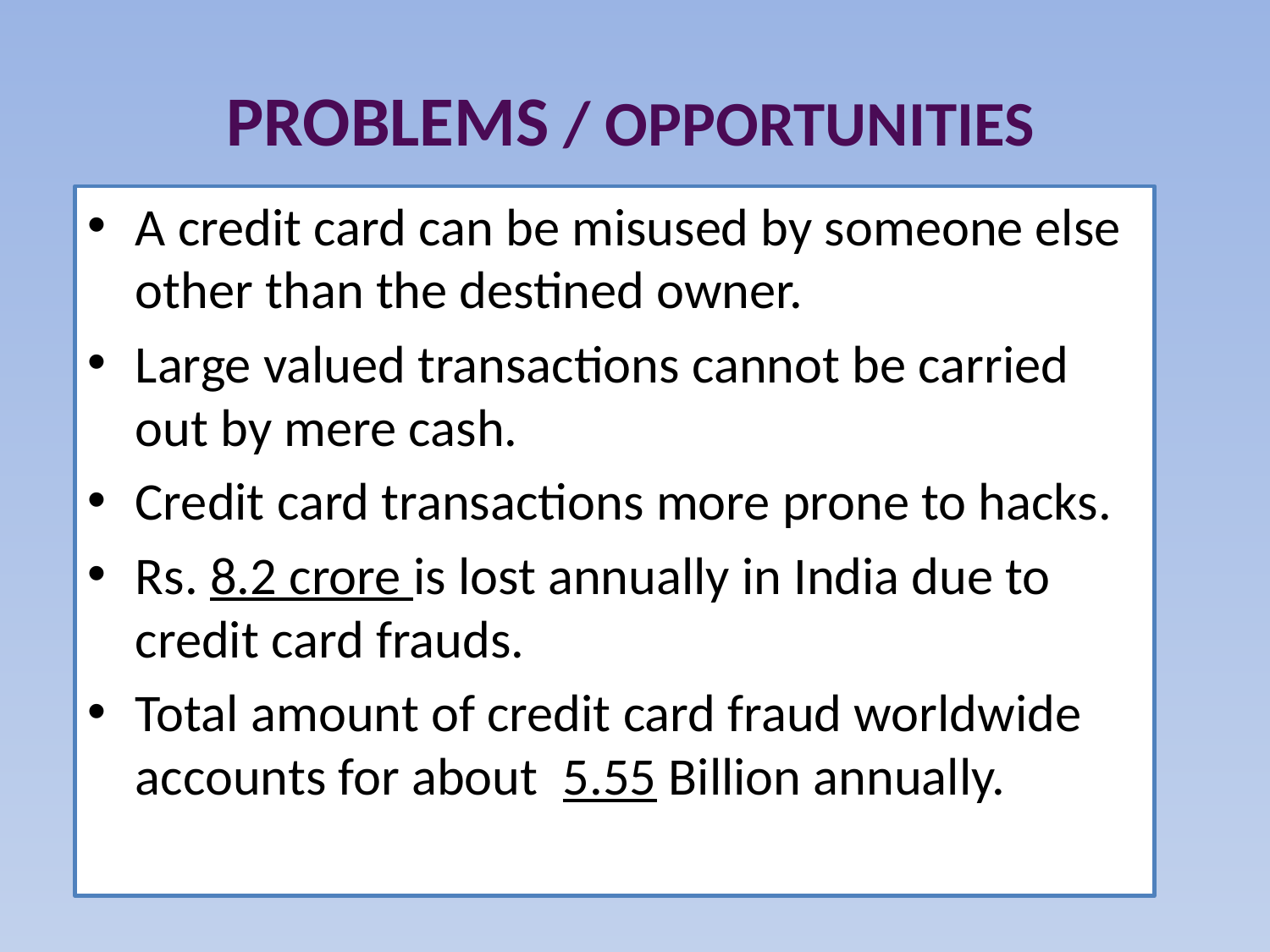

# PROBLEMS / OPPORTUNITIES
A credit card can be misused by someone else other than the destined owner.
Large valued transactions cannot be carried out by mere cash.
Credit card transactions more prone to hacks.
Rs. 8.2 crore is lost annually in India due to credit card frauds.
Total amount of credit card fraud worldwide accounts for about  5.55 Billion annually.